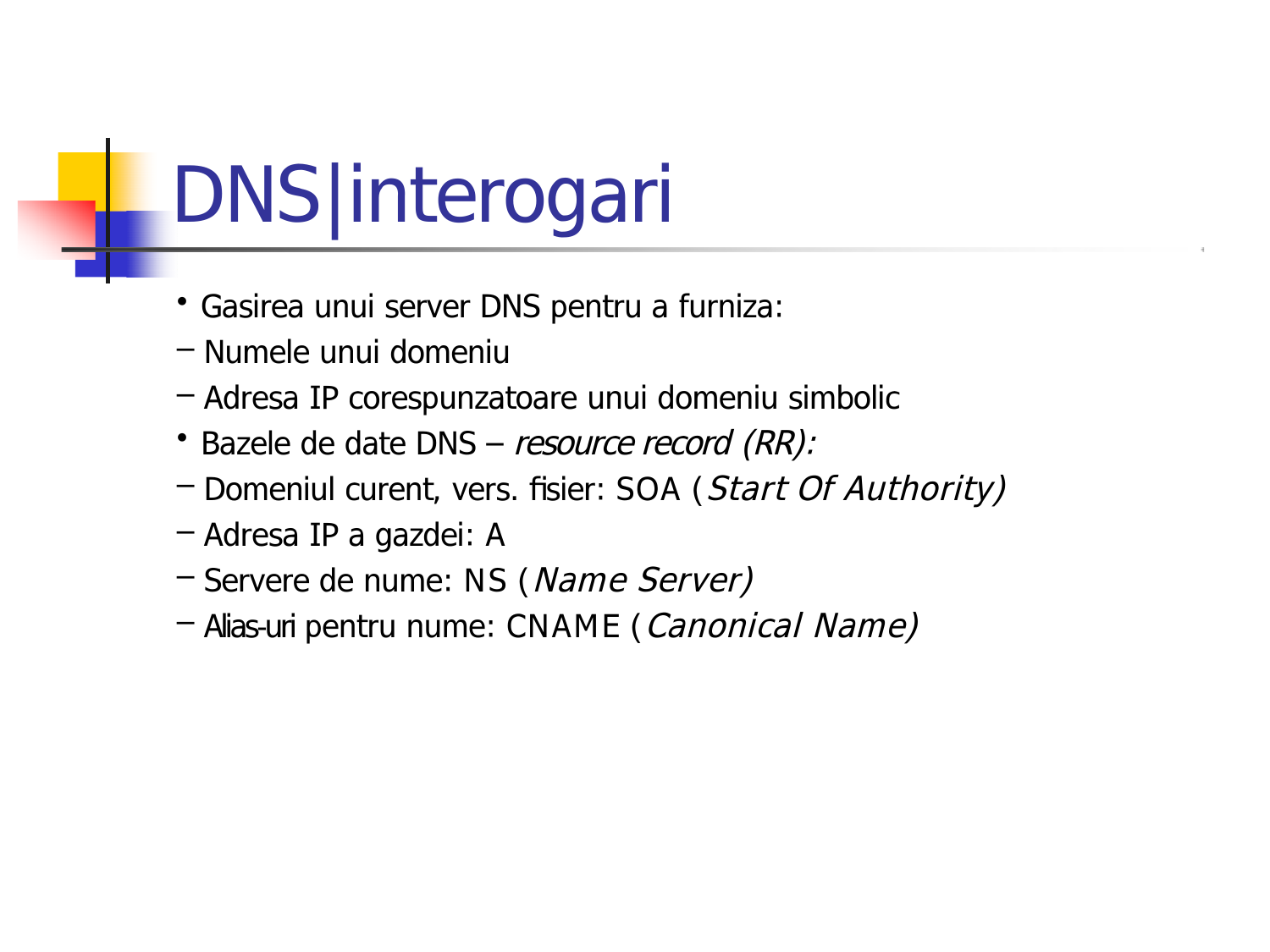

# DNS|interogari

Gasirea unui server DNS pentru a furniza:
Numele unui domeniu
Adresa IP corespunzatoare unui domeniu simbolic
Bazele de date DNS – resource record (RR):
Domeniul curent, vers. fisier: SOA (Start Of Authority)
Adresa IP a gazdei: A
Servere de nume: NS (Name Server)
Alias‐uri pentru nume: CNAME (Canonical Name)